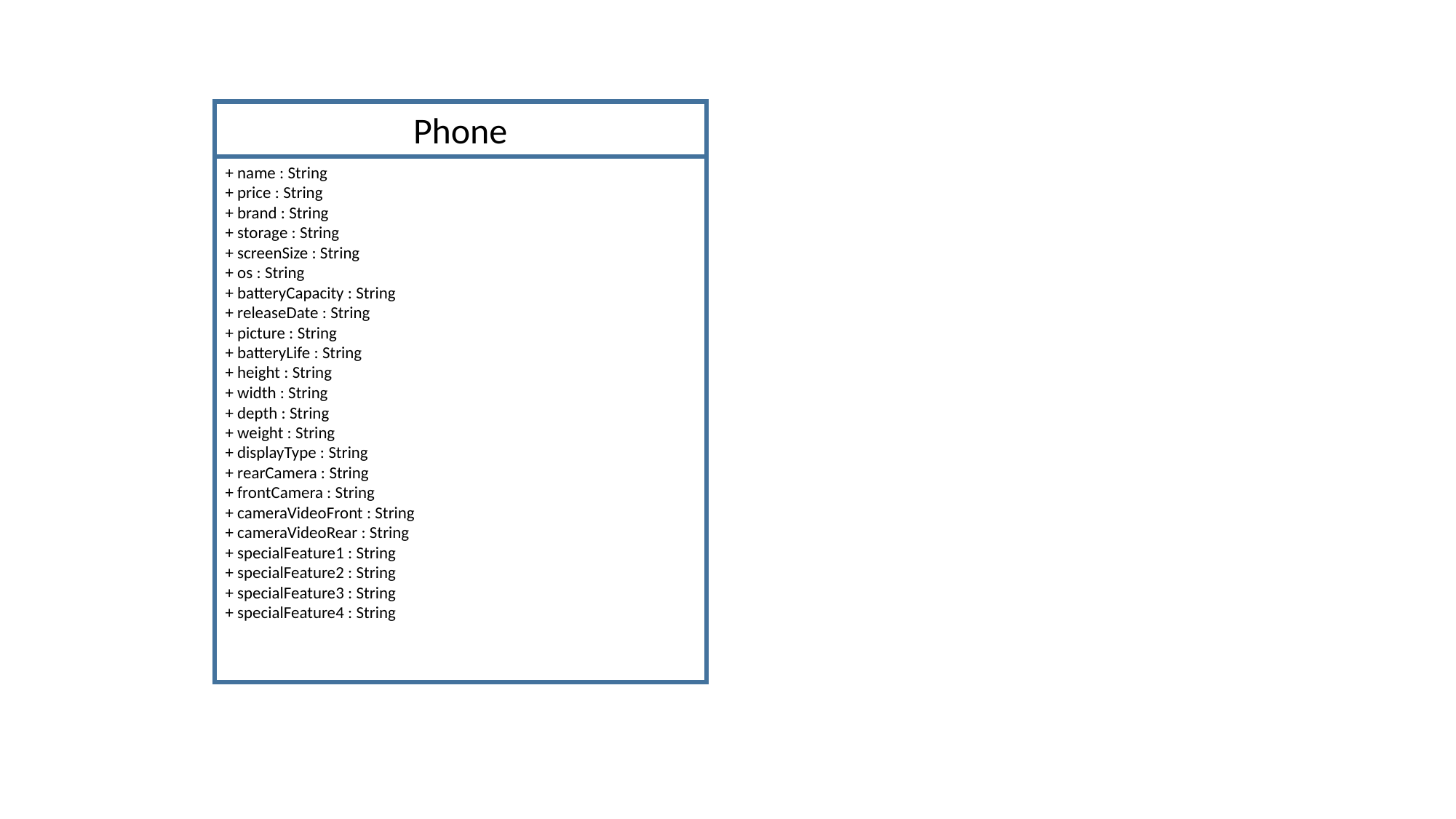

Phone
+ name : String
+ price : String
+ brand : String
+ storage : String
+ screenSize : String
+ os : String
+ batteryCapacity : String
+ releaseDate : String
+ picture : String
+ batteryLife : String
+ height : String
+ width : String
+ depth : String
+ weight : String
+ displayType : String
+ rearCamera : String
+ frontCamera : String
+ cameraVideoFront : String
+ cameraVideoRear : String
+ specialFeature1 : String
+ specialFeature2 : String
+ specialFeature3 : String
+ specialFeature4 : String